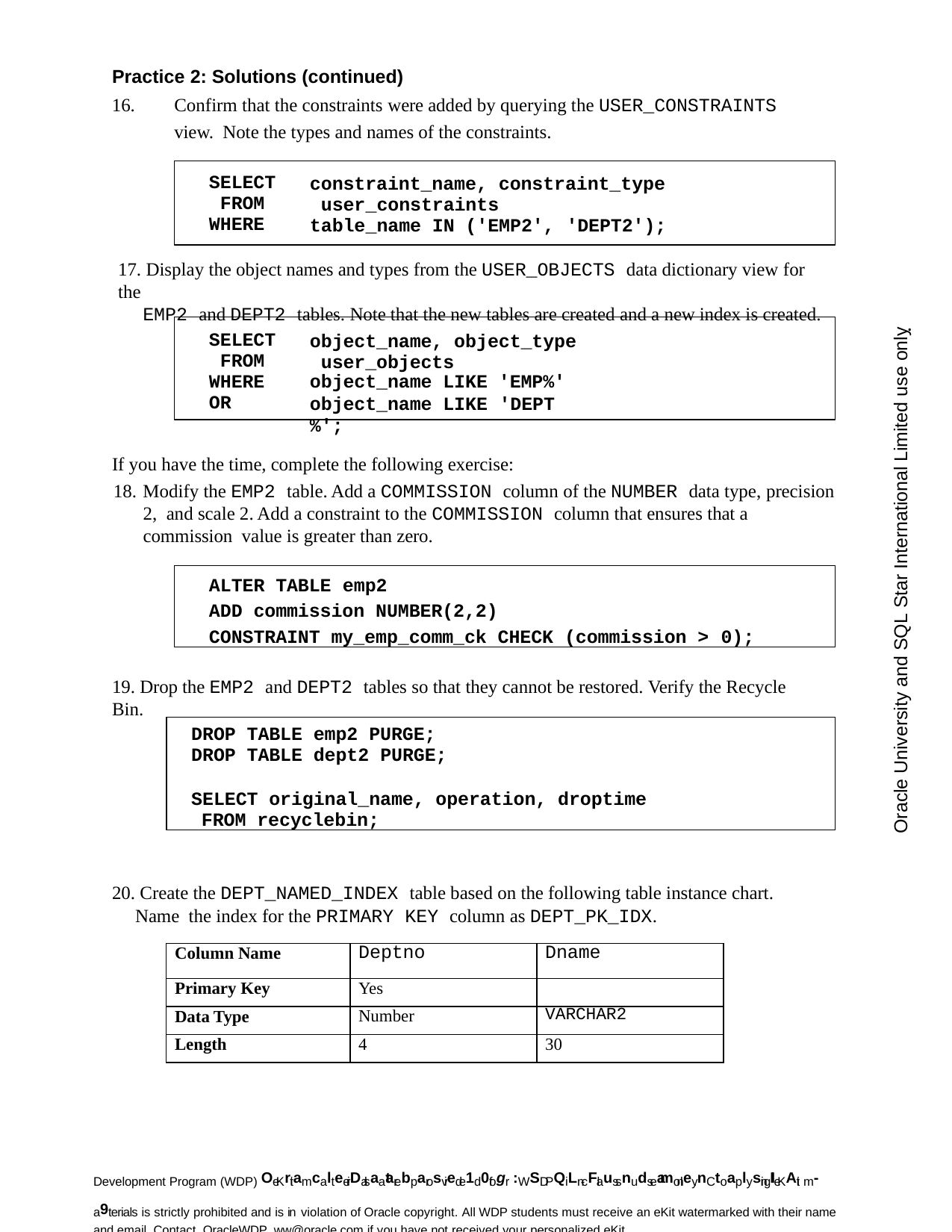

Practice 2: Solutions (continued)
16.	Confirm that the constraints were added by querying the USER_CONSTRAINTS view.  Note the types and names of the constraints.

SELECT  FROM  WHERE
constraint_name, constraint_type  user_constraints
table_name IN ('EMP2', 'DEPT2');
17. Display the object names and types from the USER_OBJECTS data dictionary view for the
EMP2 and DEPT2 tables. Note that the new tables are created and a new index is created.

Oracle University and SQL Star International Limited use onlyฺ
SELECT  FROM  WHERE  OR
object_name, object_type  user_objects
object_name LIKE 'EMP%'
object_name LIKE 'DEPT%';
If you have the time, complete the following exercise:
18. Modify the EMP2 table. Add a COMMISSION column of the NUMBER data type, precision 2,  and scale 2. Add a constraint to the COMMISSION column that ensures that a commission  value is greater than zero.
ALTER TABLE emp2
ADD commission NUMBER(2,2)
CONSTRAINT my_emp_comm_ck CHECK (commission > 0);
19. Drop the EMP2 and DEPT2 tables so that they cannot be restored. Verify the Recycle Bin.
DROP TABLE emp2 PURGE;  DROP TABLE dept2 PURGE;

SELECT original_name, operation, droptime  FROM recyclebin;
20. Create the DEPT_NAMED_INDEX table based on the following table instance chart. Name  the index for the PRIMARY KEY column as DEPT_PK_IDX.
| Column Name | Deptno | Dname |
| --- | --- | --- |
| Primary Key | Yes |  |
| Data Type | Number | VARCHAR2 |
| Length | 4 | 30 |
Development Program (WDP) OeKritamcalteeriDalsaatarebparosviede1d0fogr :WSDPQiLn-cFlaussnudseamonley.nCtoaplysingIIeKAit m-a9terials is strictly prohibited and is in  violation of Oracle copyright. All WDP students must receive an eKit watermarked with their name and email. Contact  OracleWDP_ww@oracle.com if you have not received your personalized eKit.